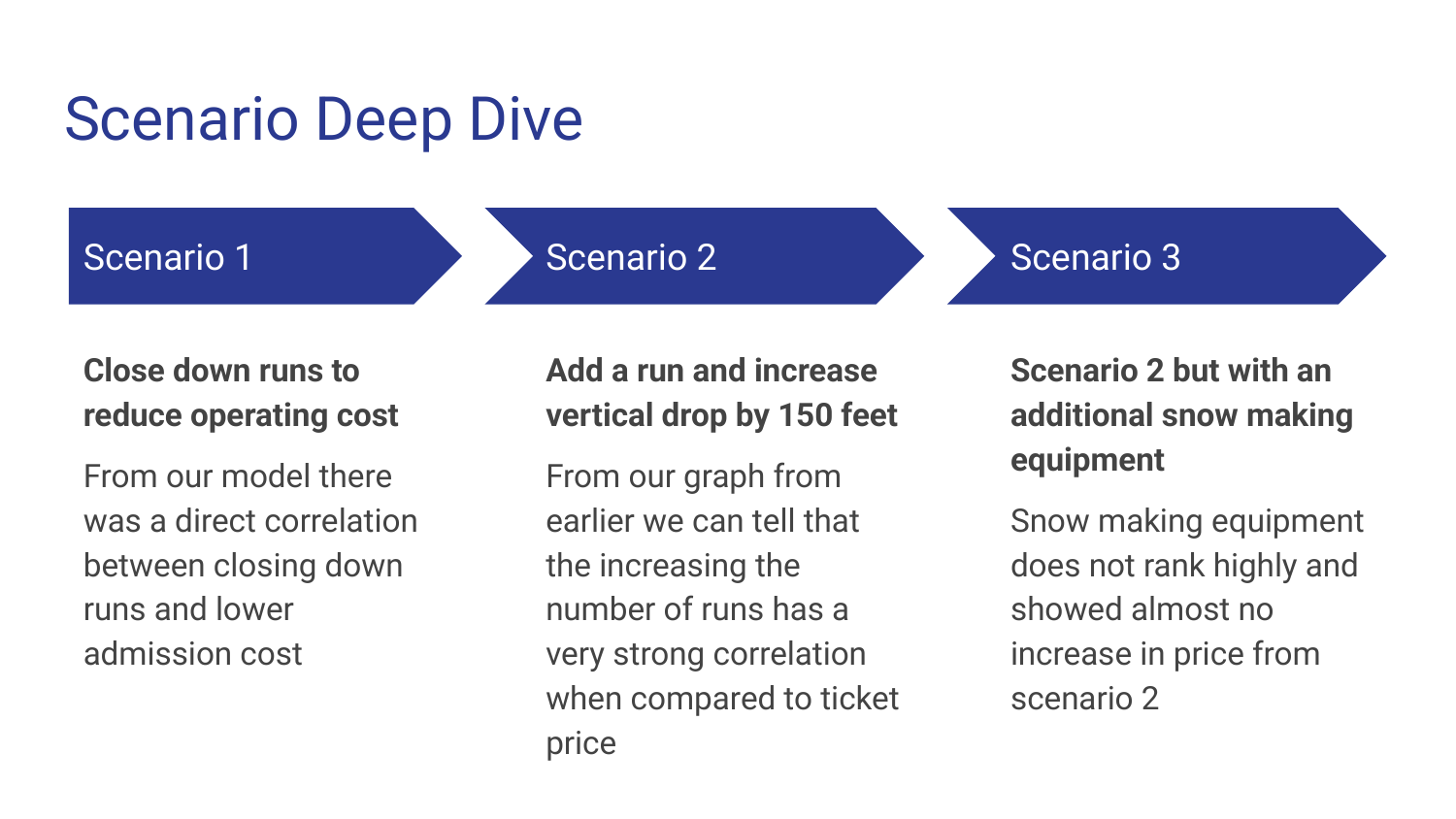

# Scenario Deep Dive

Scenario 1
Scenario 2
Scenario 3
Close down runs to reduce operating cost
From our model there was a direct correlation between closing down runs and lower admission cost
Add a run and increase vertical drop by 150 feet
From our graph from earlier we can tell that the increasing the number of runs has a very strong correlation when compared to ticket price
Scenario 2 but with an additional snow making equipment
Snow making equipment does not rank highly and showed almost no increase in price from scenario 2